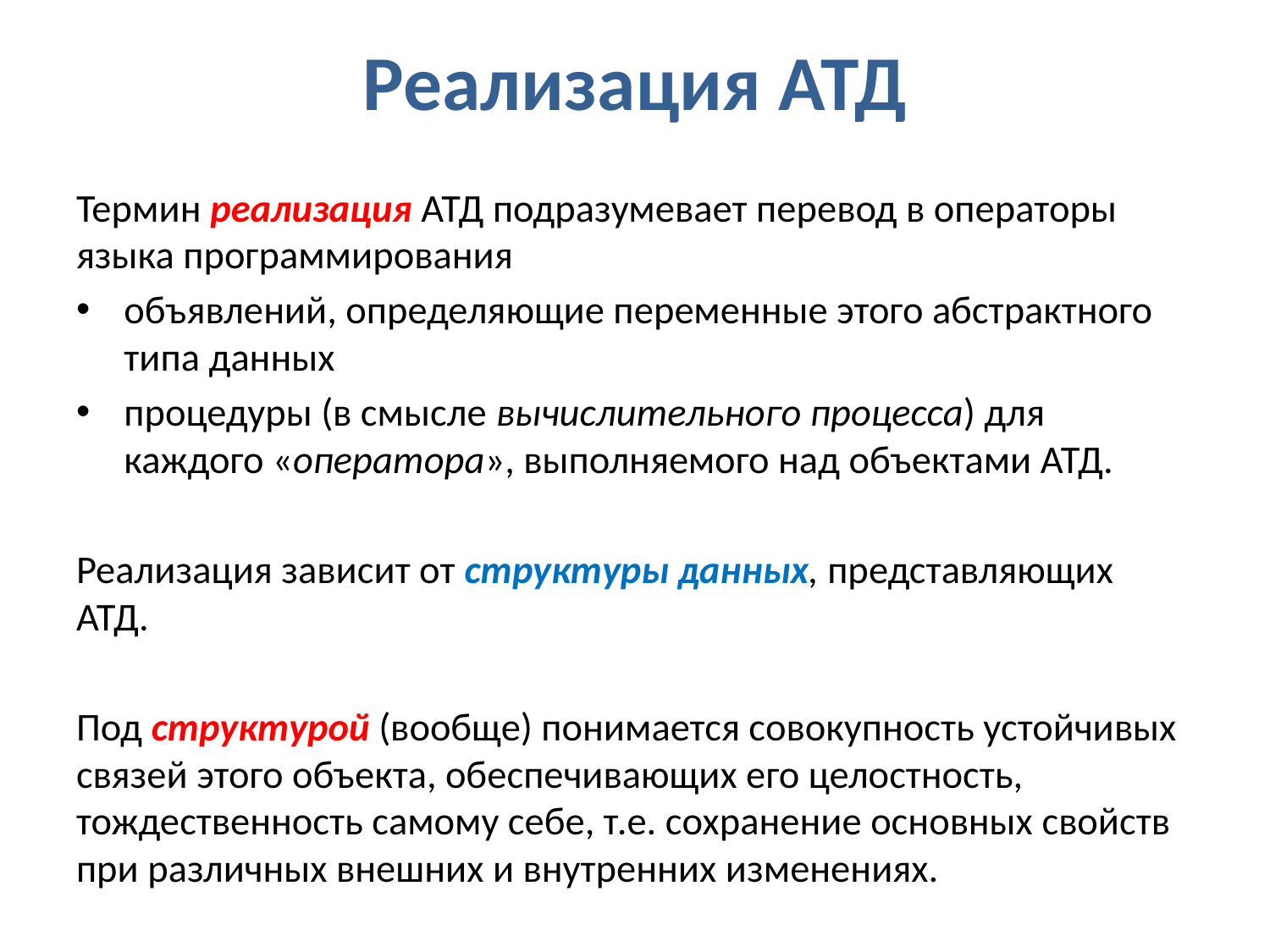

# Реализация АТД
Термин реализация АТД подразумевает перевод в операторы языка программирования
объявлений, определяющие переменные этого абстрактного типа данных
процедуры (в смысле вычислительного процесса) для каждого «оператора», выполняемого над объектами АТД.

Реализация зависит от структуры данных, представляющих АТД.

Под структурой (вообще) понимается совокупность устойчивых связей этого объекта, обеспечивающих его целостность, тождественность самому себе, т.е. сохранение основных свойств при различных внешних и внутренних изменениях.